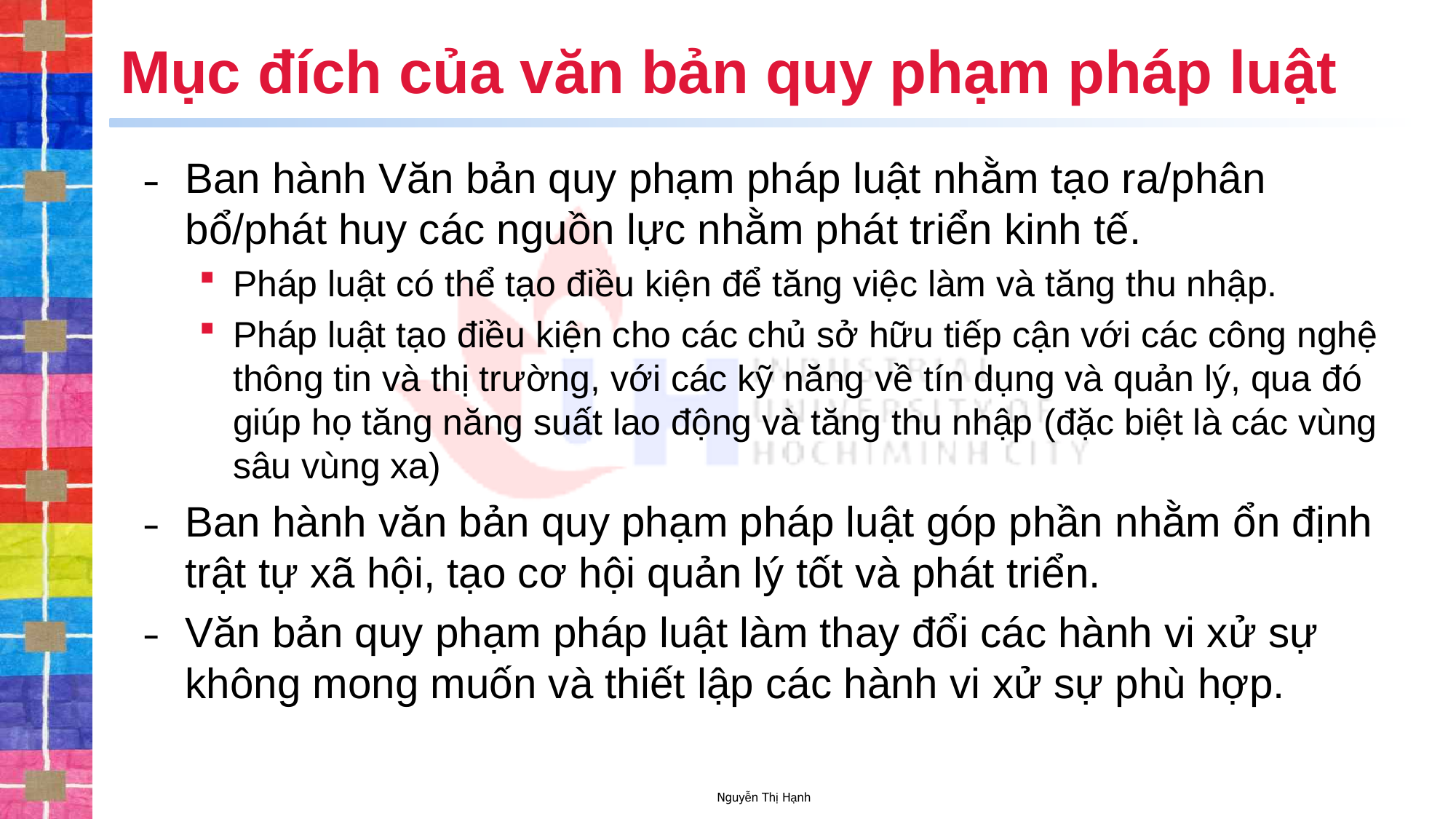

# Mục đích của văn bản quy phạm pháp luật
Ban hành Văn bản quy phạm pháp luật nhằm tạo ra/phân bổ/phát huy các nguồn lực nhằm phát triển kinh tế.
Pháp luật có thể tạo điều kiện để tăng việc làm và tăng thu nhập.
Pháp luật tạo điều kiện cho các chủ sở hữu tiếp cận với các công nghệ thông tin và thị trường, với các kỹ năng về tín dụng và quản lý, qua đó giúp họ tăng năng suất lao động và tăng thu nhập (đặc biệt là các vùng sâu vùng xa)
Ban hành văn bản quy phạm pháp luật góp phần nhằm ổn định trật tự xã hội, tạo cơ hội quản lý tốt và phát triển.
Văn bản quy phạm pháp luật làm thay đổi các hành vi xử sự không mong muốn và thiết lập các hành vi xử sự phù hợp.

Nguyễn Thị Hạnh